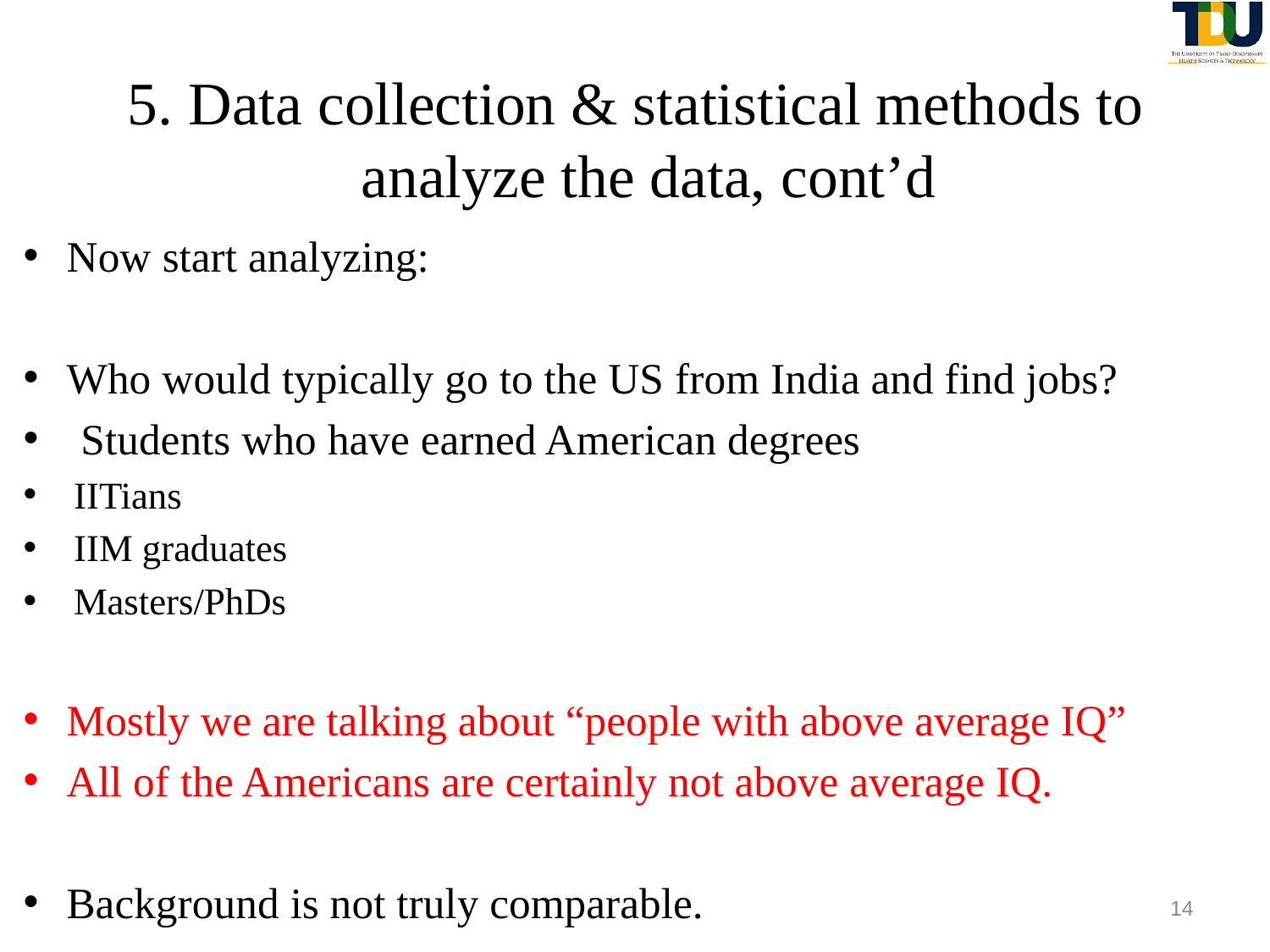

# 5. Data collection & statistical methods to analyze the data, cont’d
Now start analyzing:

Who would typically go to the US from India and find jobs?
Students who have earned American degrees
IITians
IIM graduates
Masters/PhDs

Mostly we are talking about “people with above average IQ”
All of the Americans are certainly not above average IQ.

Background is not truly comparable.
14